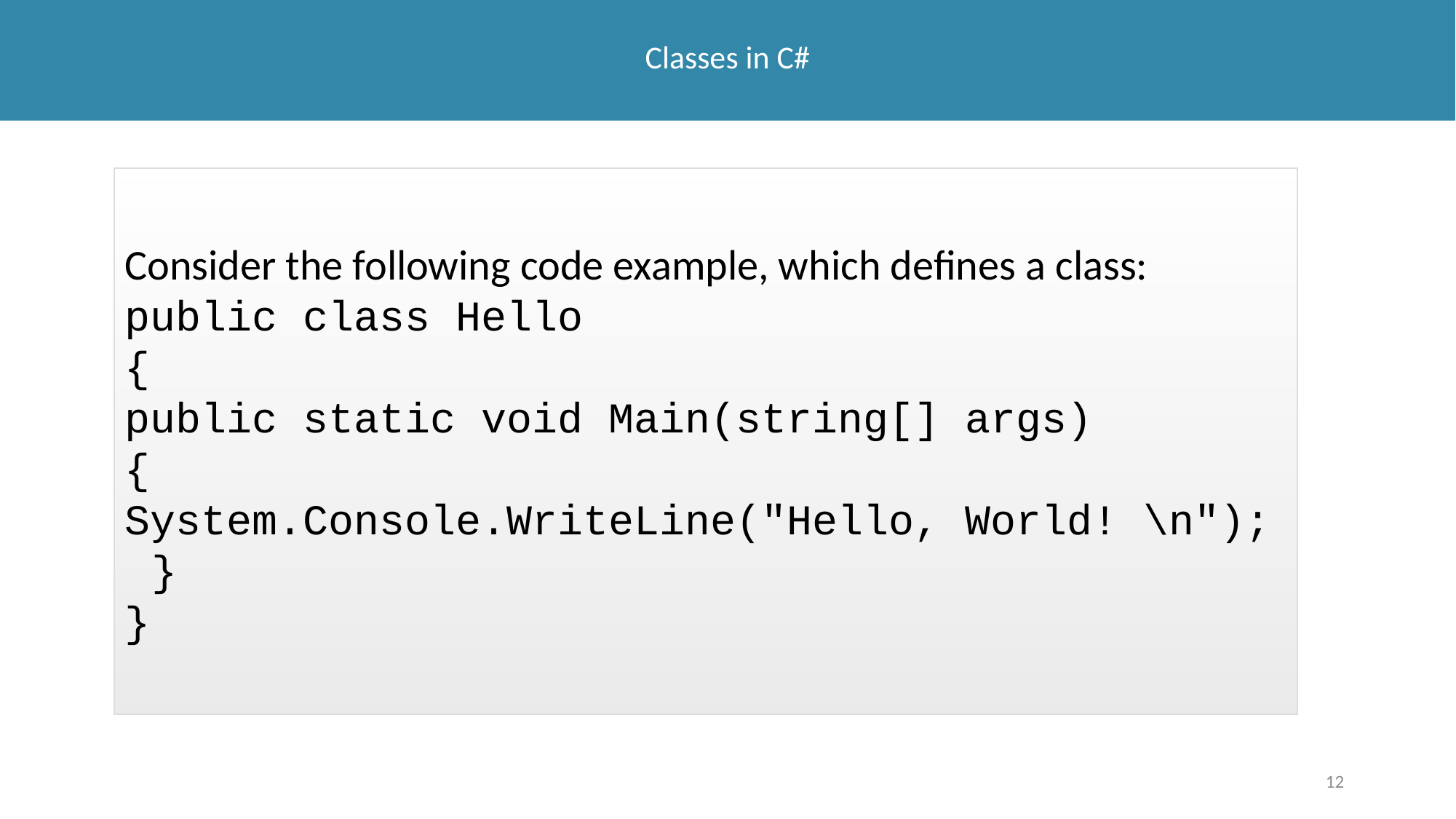

# Classes in C#
Consider the following code example, which defines a class:
public class Hello
{
public static void Main(string[] args)
{
System.Console.WriteLine("Hello, World! \n");
	}
}
12